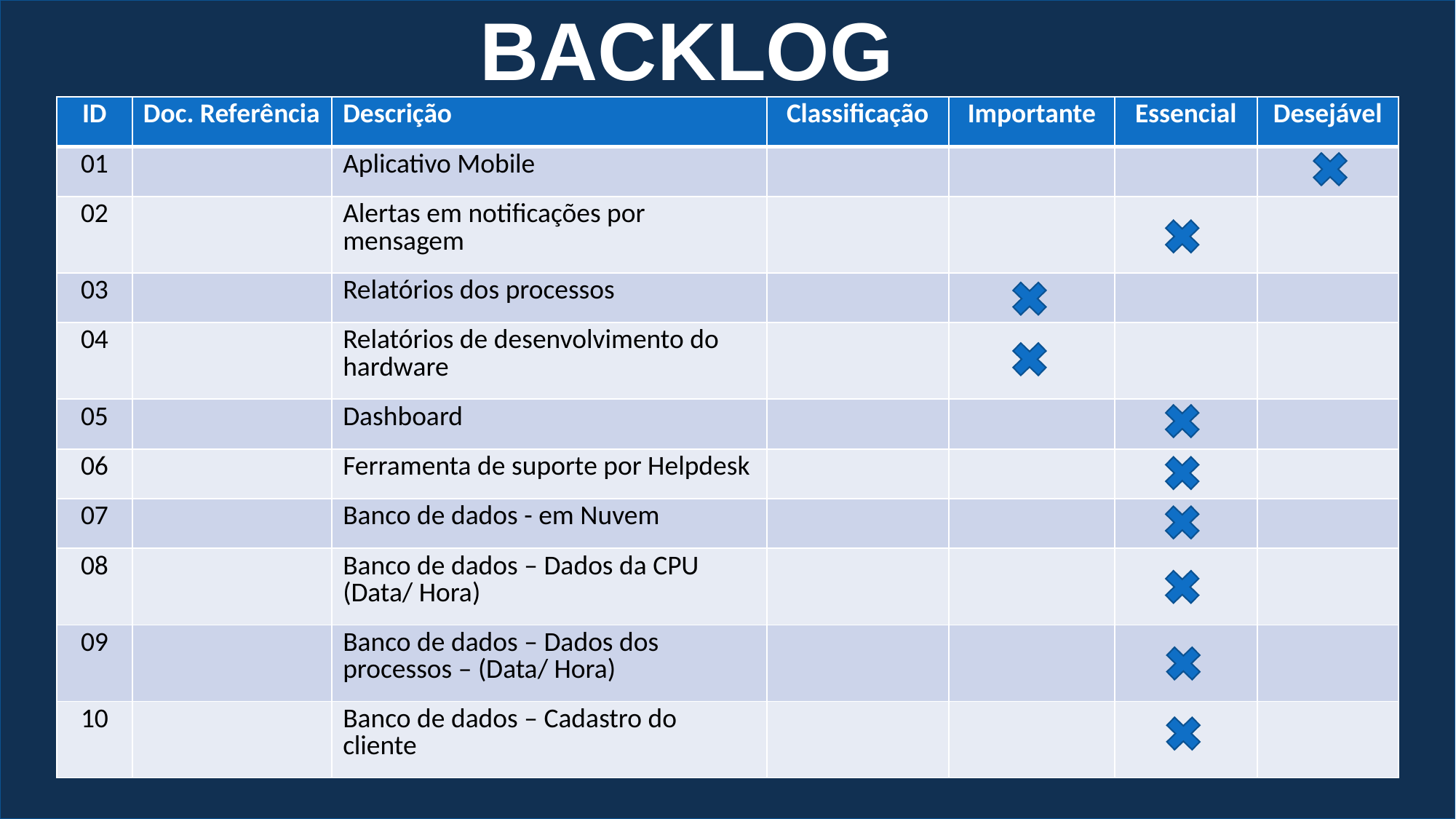

BACKLOG
| ID | Doc. Referência | Descrição | Classificação | Importante | Essencial | Desejável |
| --- | --- | --- | --- | --- | --- | --- |
| 01 |  | Aplicativo Mobile |  |  |  |  |
| 02 |  | Alertas em notificações por mensagem |  |  |  |  |
| 03 |  | Relatórios dos processos |  |  |  |  |
| 04 |  | Relatórios de desenvolvimento do hardware |  |  |  |  |
| 05 |  | Dashboard |  |  |  |  |
| 06 |  | Ferramenta de suporte por Helpdesk |  |  |  |  |
| 07 |  | Banco de dados - em Nuvem |  |  |  |  |
| 08 |  | Banco de dados – Dados da CPU (Data/ Hora) |  |  |  |  |
| 09 |  | Banco de dados – Dados dos processos – (Data/ Hora) |  |  |  |  |
| 10 |  | Banco de dados – Cadastro do cliente |  |  |  |  |
#